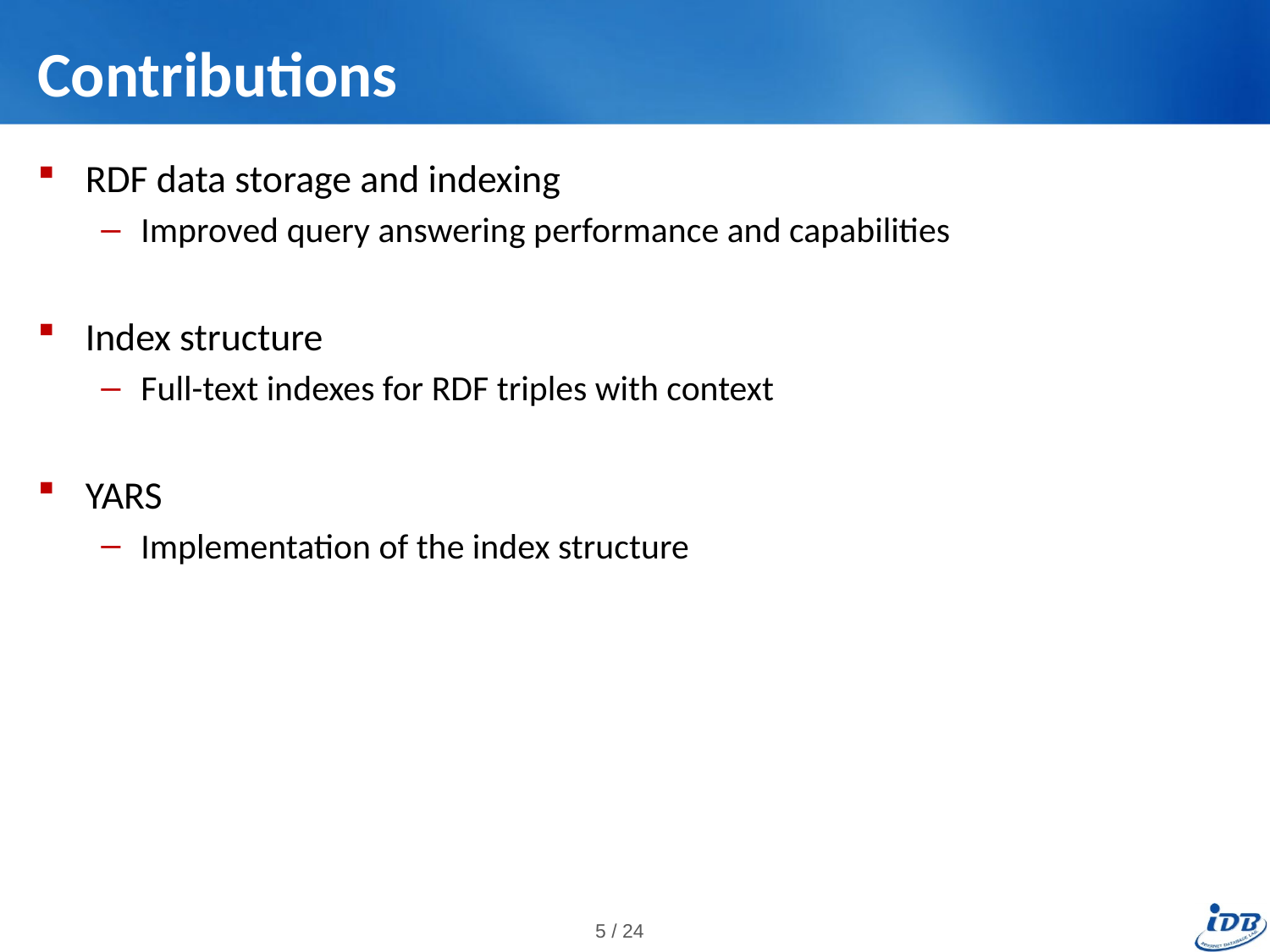

# Contributions
RDF data storage and indexing
Improved query answering performance and capabilities

Index structure
Full-text indexes for RDF triples with context

YARS
Implementation of the index structure